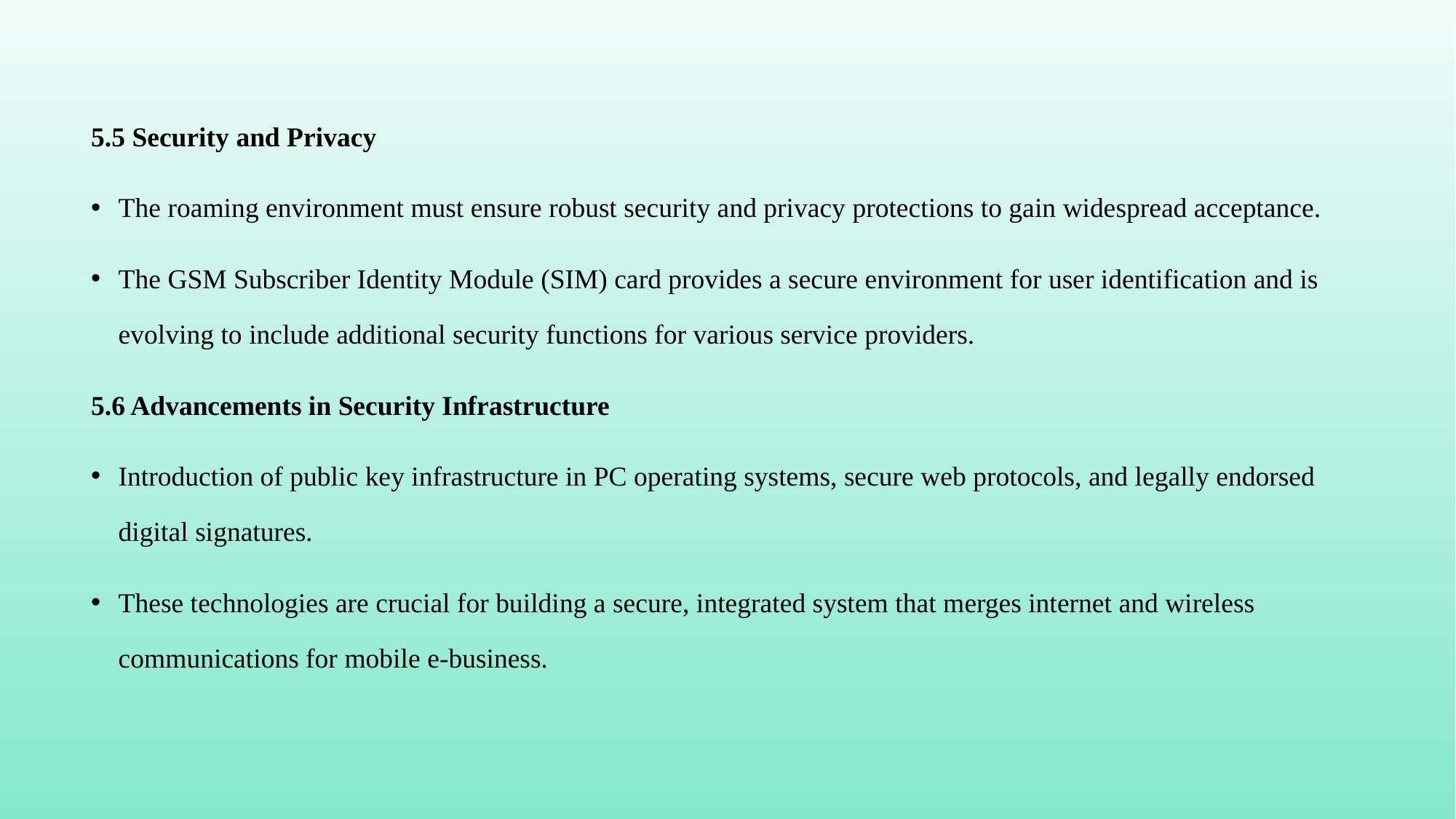

5.5 Security and Privacy
The roaming environment must ensure robust security and privacy protections to gain widespread acceptance.
The GSM Subscriber Identity Module (SIM) card provides a secure environment for user identification and is evolving to include additional security functions for various service providers.
5.6 Advancements in Security Infrastructure
Introduction of public key infrastructure in PC operating systems, secure web protocols, and legally endorsed digital signatures.
These technologies are crucial for building a secure, integrated system that merges internet and wireless communications for mobile e-business.